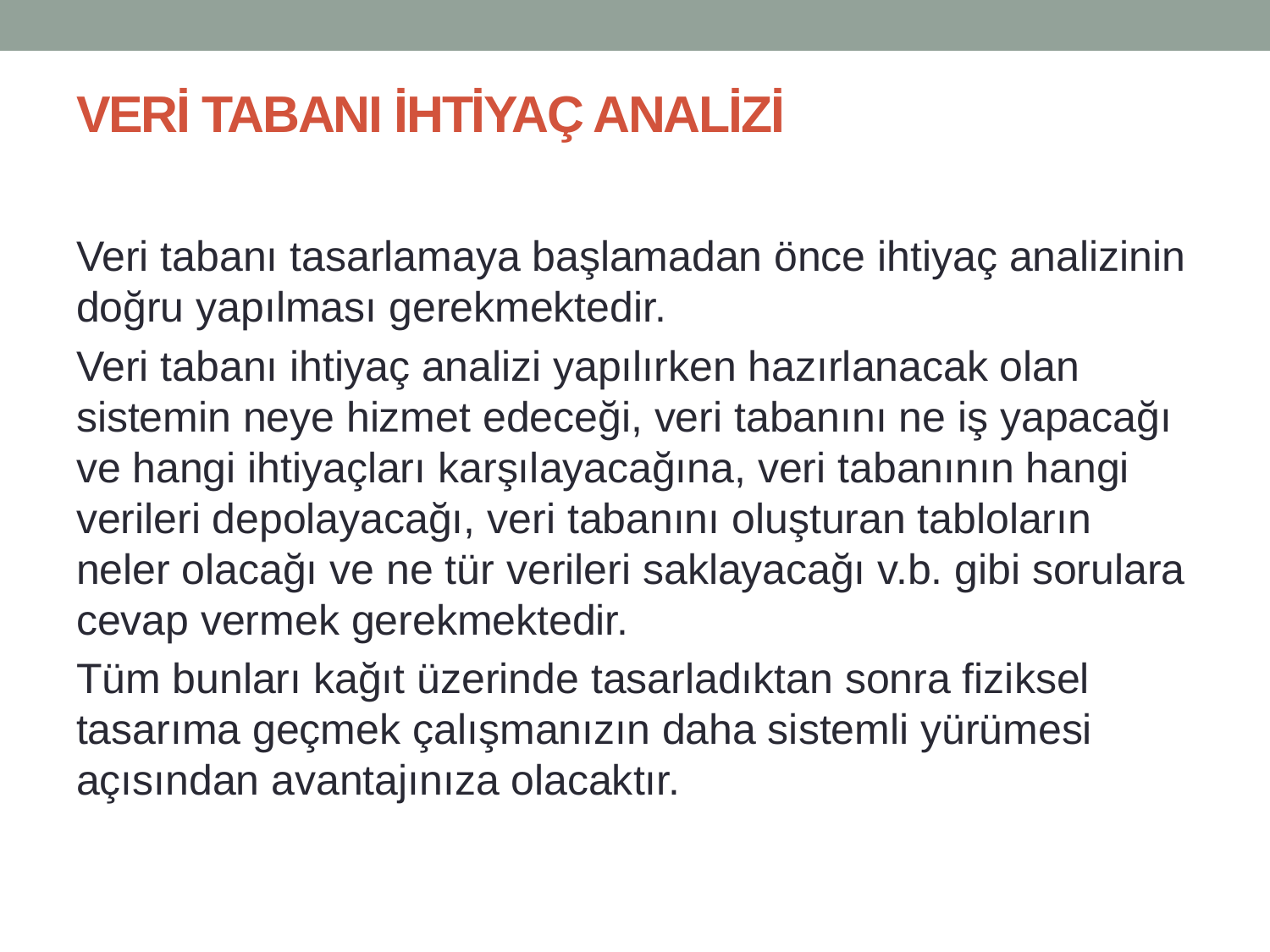

# VERİ TABANI İHTİYAÇ ANALİZİ
Veri tabanı tasarlamaya başlamadan önce ihtiyaç analizinin doğru yapılması gerekmektedir.
Veri tabanı ihtiyaç analizi yapılırken hazırlanacak olan sistemin neye hizmet edeceği, veri tabanını ne iş yapacağı ve hangi ihtiyaçları karşılayacağına, veri tabanının hangi verileri depolayacağı, veri tabanını oluşturan tabloların neler olacağı ve ne tür verileri saklayacağı v.b. gibi sorulara cevap vermek gerekmektedir.
Tüm bunları kağıt üzerinde tasarladıktan sonra fiziksel tasarıma geçmek çalışmanızın daha sistemli yürümesi açısından avantajınıza olacaktır.